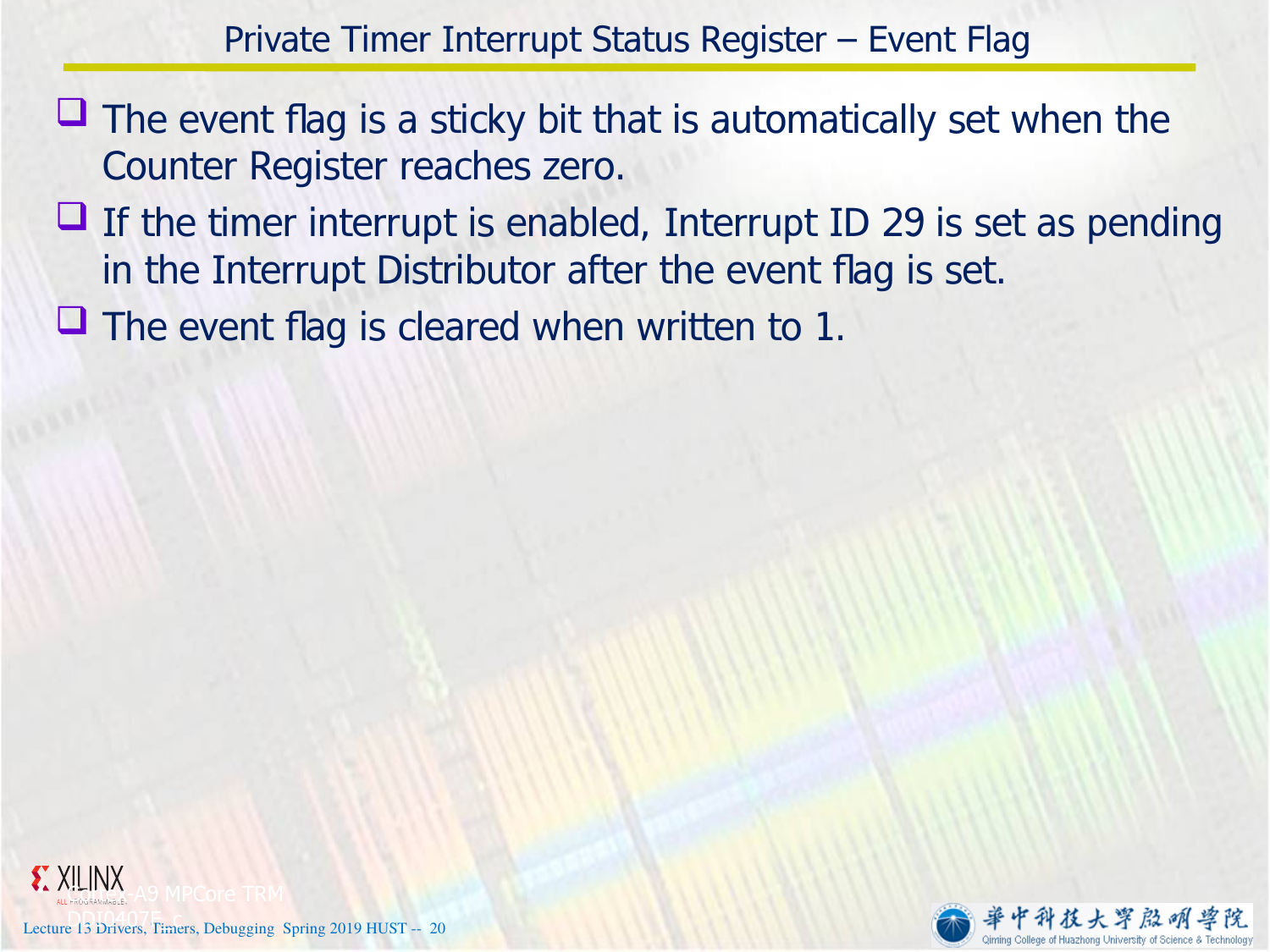

# Private Timer Interrupt Status Register – Event Flag
The event flag is a sticky bit that is automatically set when the Counter Register reaches zero.
If the timer interrupt is enabled, Interrupt ID 29 is set as pending in the Interrupt Distributor after the event flag is set.
The event flag is cleared when written to 1.
Cortex-A9 MPCore TRM DDI0407F_c